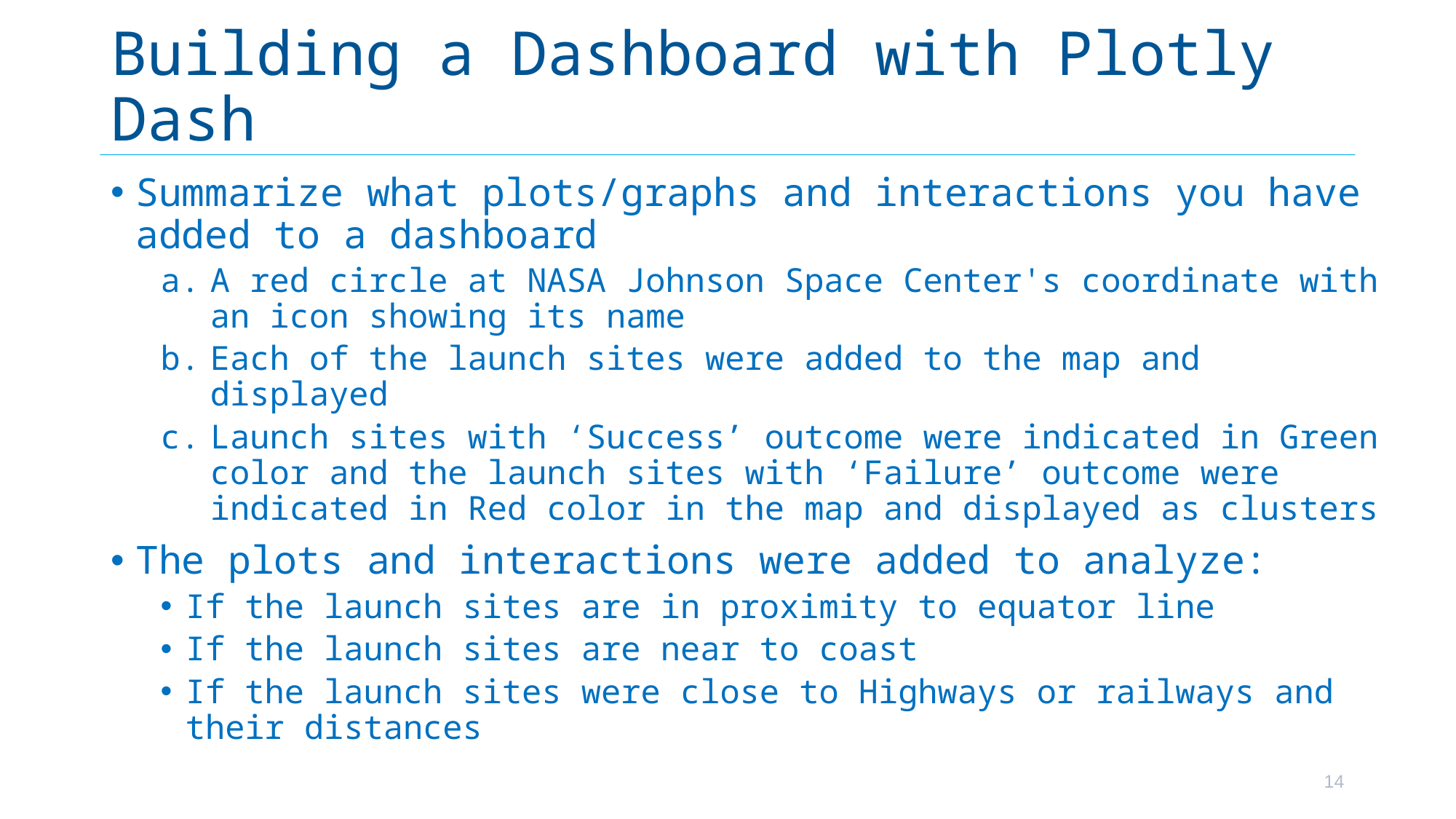

# Building a Dashboard with Plotly Dash
Summarize what plots/graphs and interactions you have added to a dashboard
A red circle at NASA Johnson Space Center's coordinate with an icon showing its name
Each of the launch sites were added to the map and displayed
Launch sites with ‘Success’ outcome were indicated in Green color and the launch sites with ‘Failure’ outcome were indicated in Red color in the map and displayed as clusters
The plots and interactions were added to analyze:
If the launch sites are in proximity to equator line
If the launch sites are near to coast
If the launch sites were close to Highways or railways and their distances
14